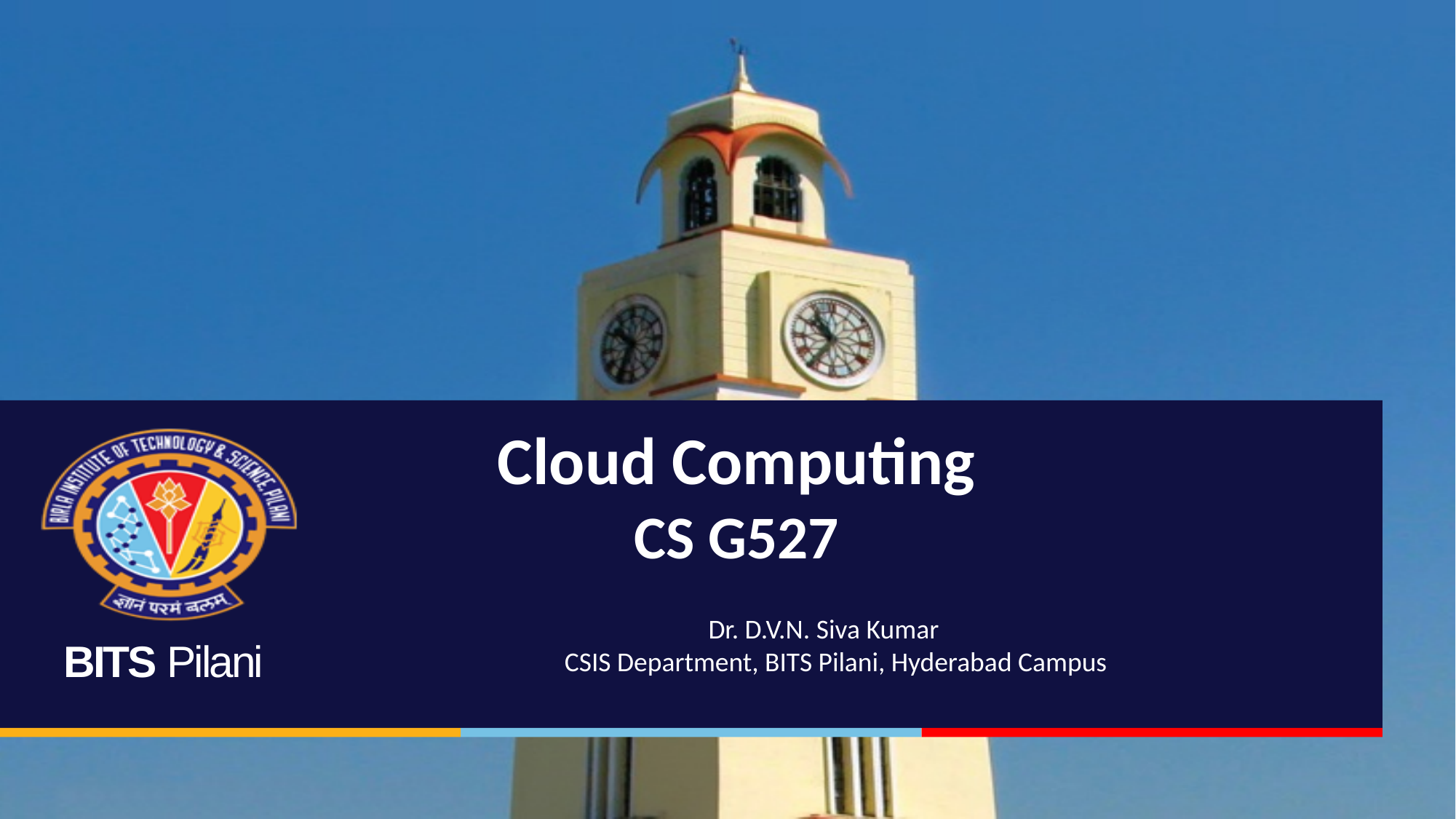

Cloud Computing
CS G527

Dr. D.V.N. Siva Kumar
    CSIS Department, BITS Pilani, Hyderabad Campus